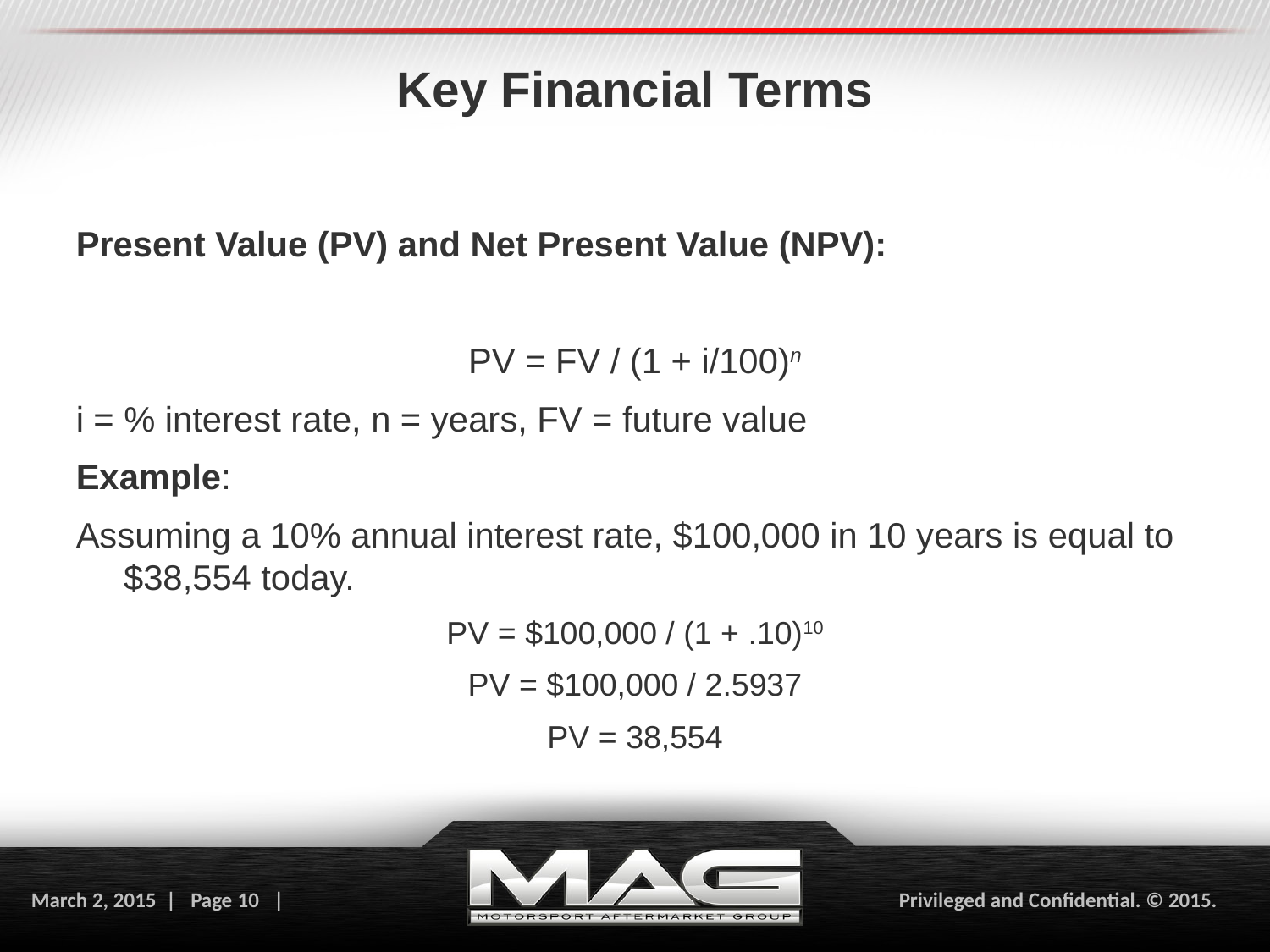

# Key Financial Terms
Present Value (PV) and Net Present Value (NPV):

PV = FV / (1 + i/100)n
i = % interest rate, n = years, FV = future value
Example:
Assuming a 10% annual interest rate, $100,000 in 10 years is equal to $38,554 today.
PV = $100,000 / (1 + .10)10
PV = $100,000 / 2.5937
PV = 38,554